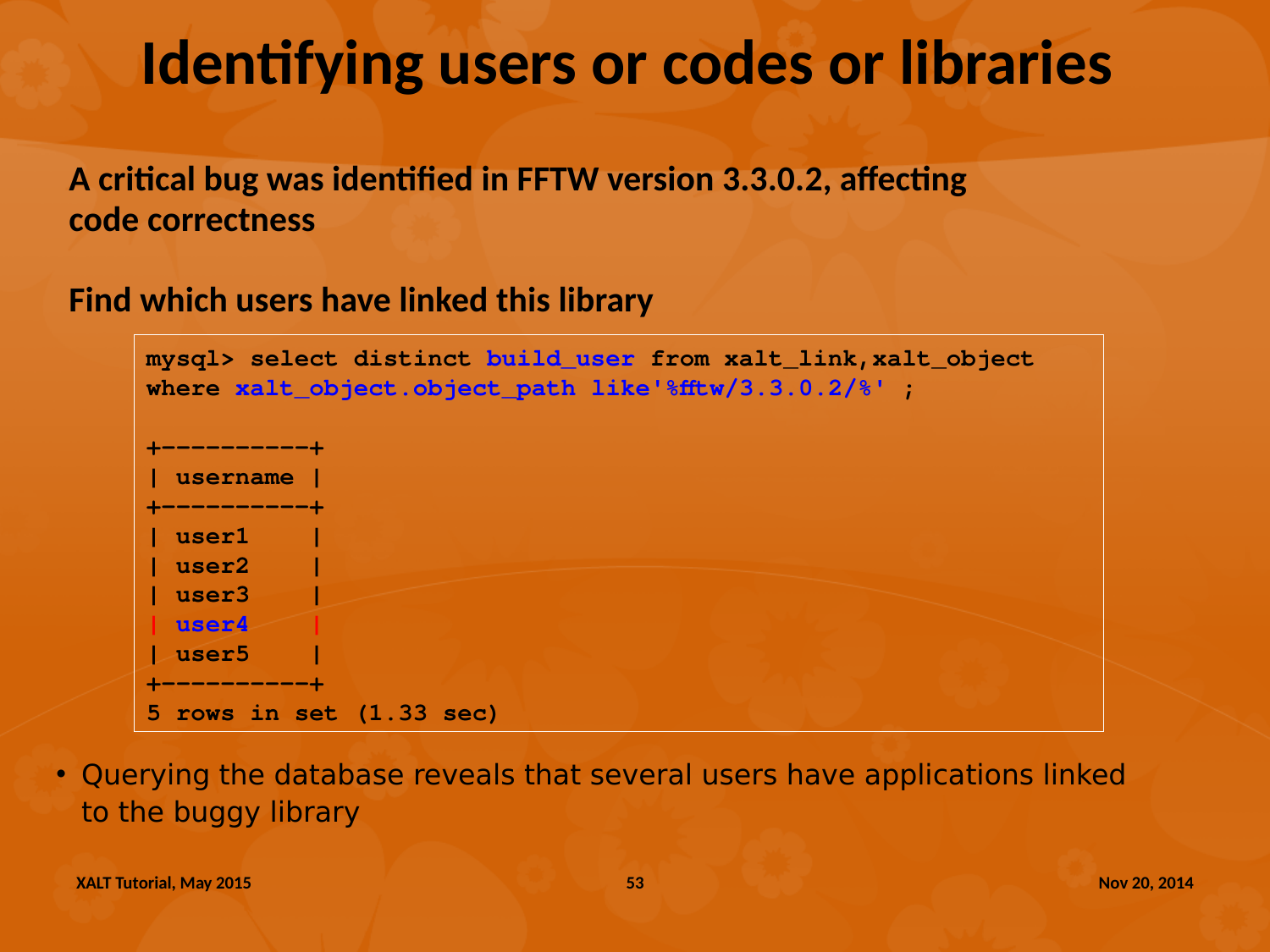

Identifying users or codes or libraries
# A critical bug was identified in FFTW version 3.3.0.2, affecting code correctness Find which users have linked this library
mysql> select distinct build_user from xalt_link,xalt_object where xalt_object.object_path like'%fftw/3.3.0.2/%' ;

+----------+
| username |
+----------+
| user1    |
| user2    |
| user3    |
| user4    |
| user5    |
+----------+
5 rows in set (1.33 sec)

Querying the database reveals that several users have applications linked to the buggy library
XALT Tutorial, May 2015
53
Nov 20, 2014